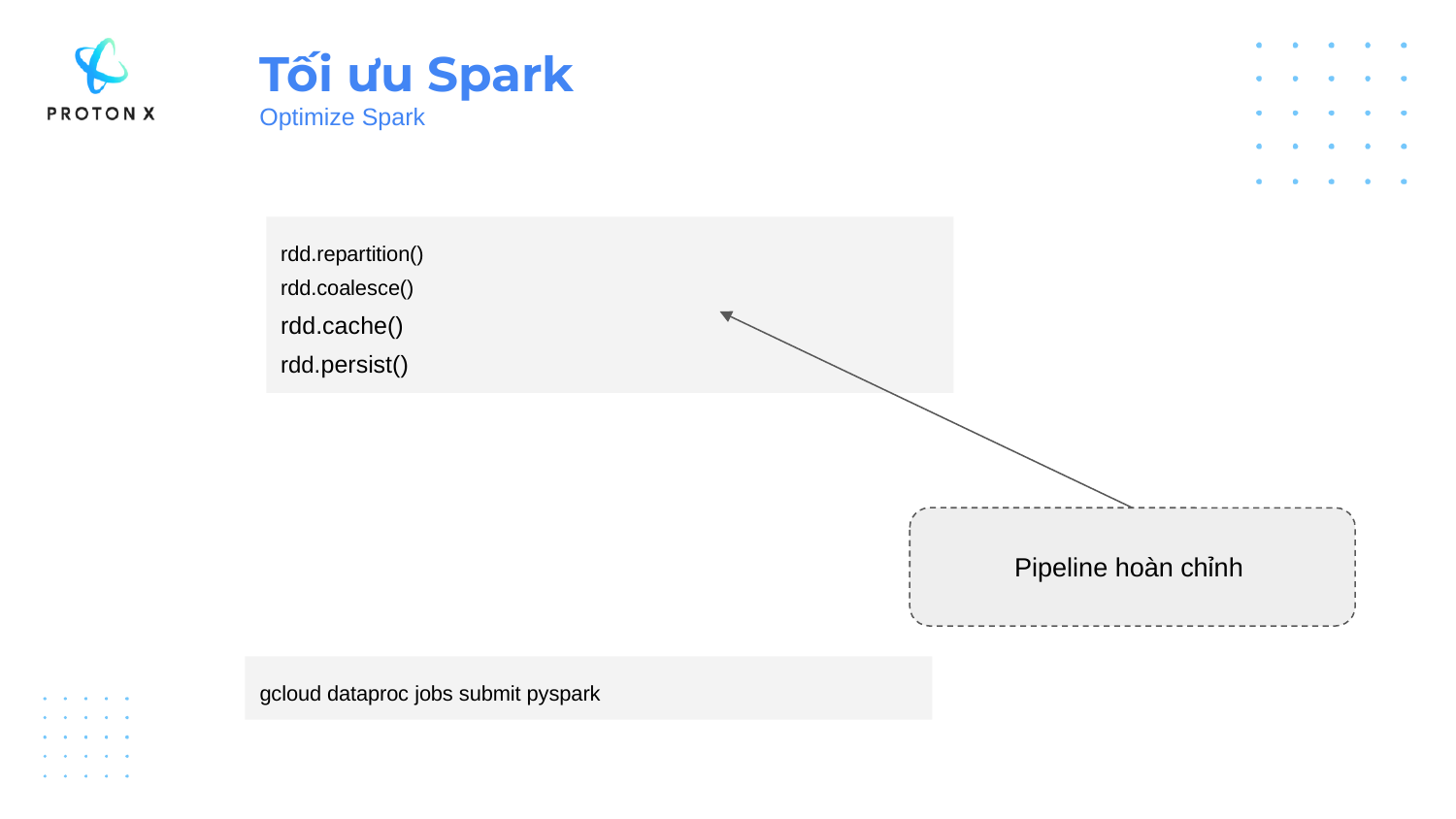

Tối ưu Spark
Optimize Spark

rdd.repartition()
rdd.coalesce()
rdd.cache()
rdd.persist()
Pipeline hoàn chỉnh
gcloud dataproc jobs submit pyspark